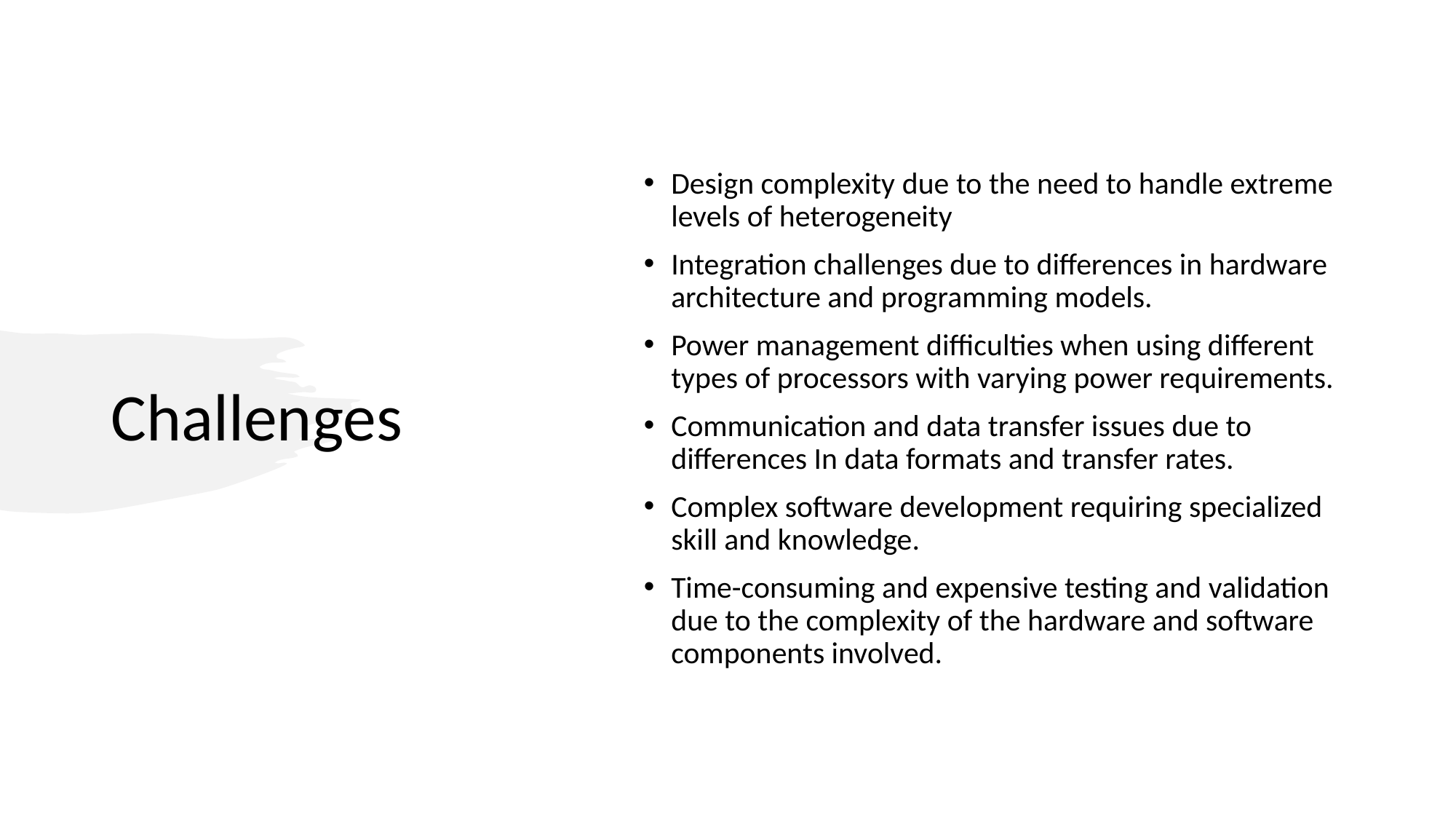

# Challenges
Design complexity due to the need to handle extreme levels of heterogeneity
Integration challenges due to differences in hardware architecture and programming models.
Power management difficulties when using different types of processors with varying power requirements.
Communication and data transfer issues due to differences In data formats and transfer rates.
Complex software development requiring specialized skill and knowledge.
Time-consuming and expensive testing and validation due to the complexity of the hardware and software components involved.